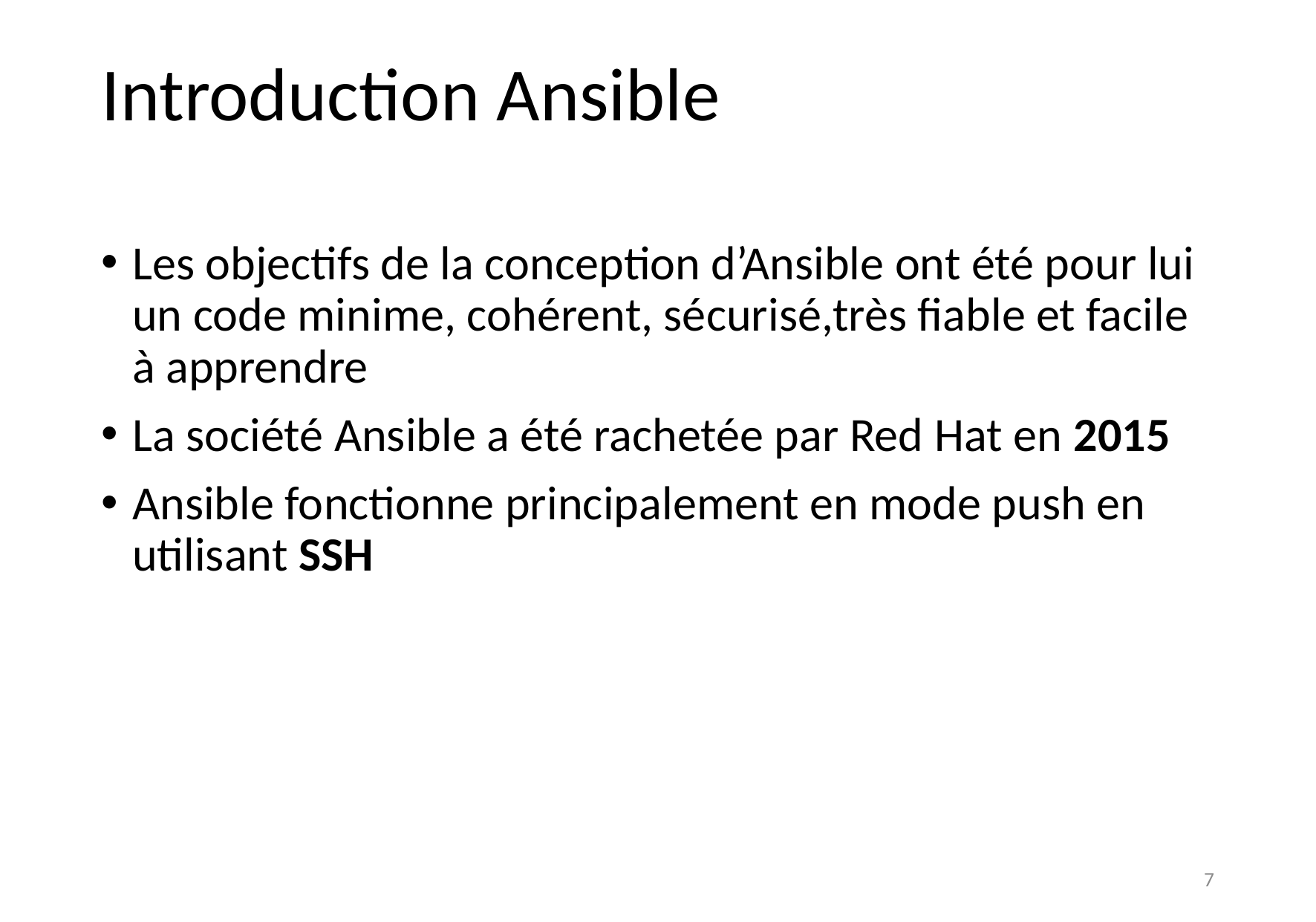

# Introduction Ansible
Les objectifs de la conception d’Ansible ont été pour lui un code minime, cohérent, sécurisé,très fiable et facile à apprendre
La société Ansible a été rachetée par Red Hat en 2015
Ansible fonctionne principalement en mode push en utilisant SSH

7